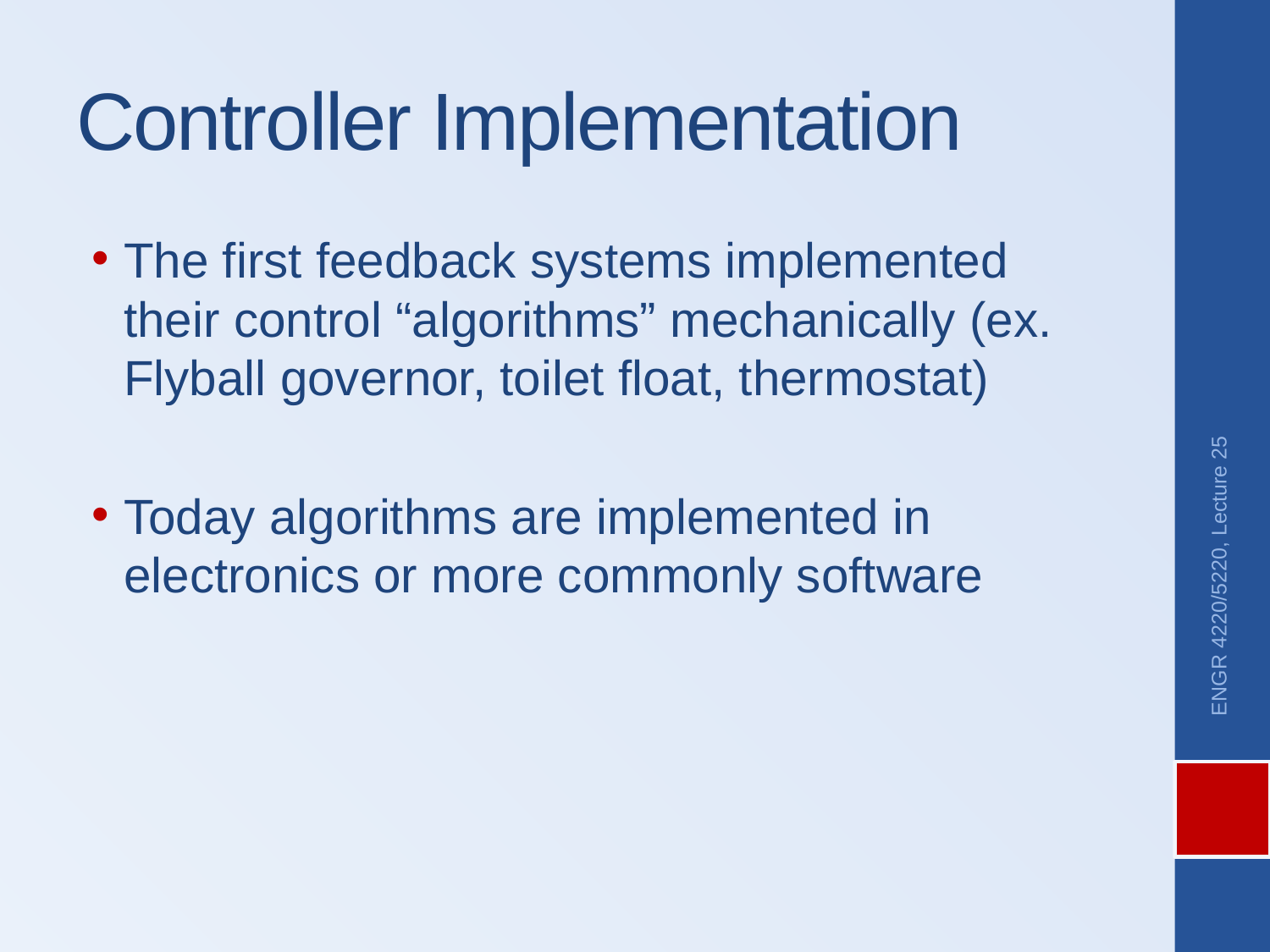

# Controller Implementation
The first feedback systems implemented their control “algorithms” mechanically (ex. Flyball governor, toilet float, thermostat)

Today algorithms are implemented in electronics or more commonly software
ENGR 4220/5220, Lecture 25